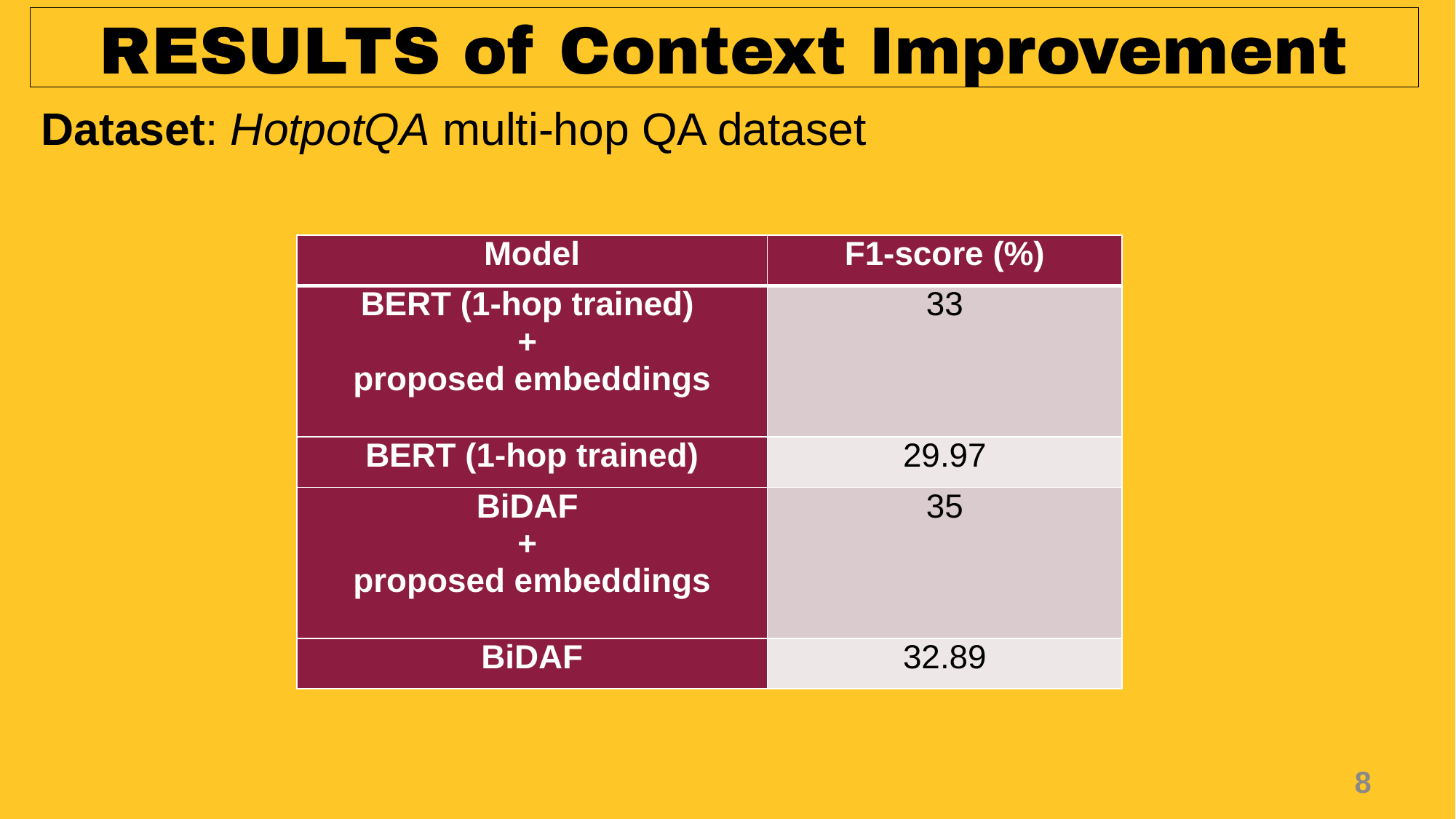

# RESULTS of Context Improvement
Dataset: HotpotQA multi-hop QA dataset

| Model | F1-score (%) |
| --- | --- |
| BERT (1-hop trained) + proposed embeddings | 33 |
| BERT (1-hop trained) | 29.97 |
| BiDAF + proposed embeddings | 35 |
| BiDAF | 32.89 |
8